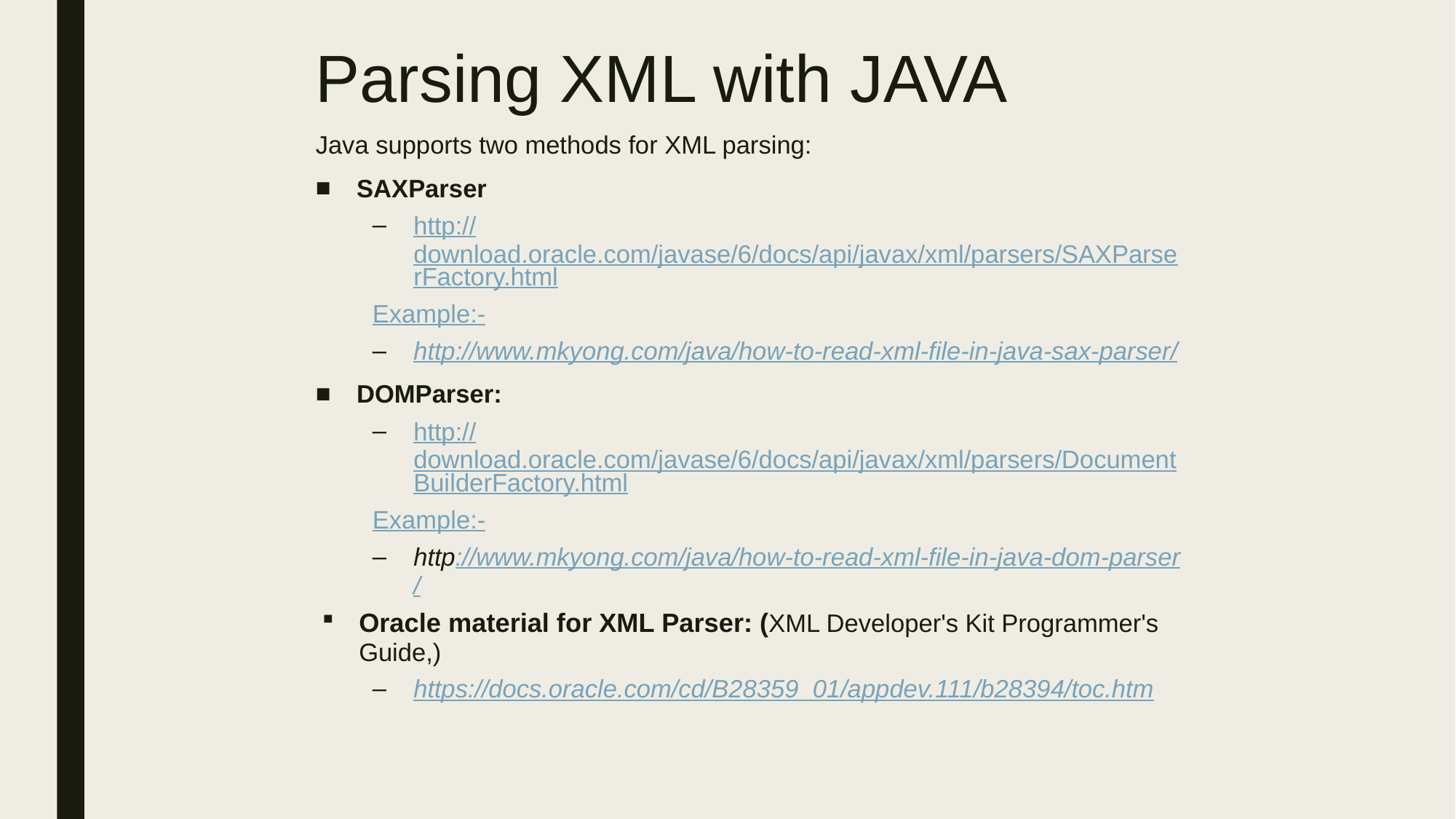

# Parsing XML with JAVA
Java supports two methods for XML parsing:
SAXParser
http://download.oracle.com/javase/6/docs/api/javax/xml/parsers/SAXParserFactory.html
Example:-
http://www.mkyong.com/java/how-to-read-xml-file-in-java-sax-parser/
DOMParser:
http://download.oracle.com/javase/6/docs/api/javax/xml/parsers/DocumentBuilderFactory.html
Example:-
http://www.mkyong.com/java/how-to-read-xml-file-in-java-dom-parser/
Oracle material for XML Parser: (XML Developer's Kit Programmer's Guide,)
https://docs.oracle.com/cd/B28359_01/appdev.111/b28394/toc.htm